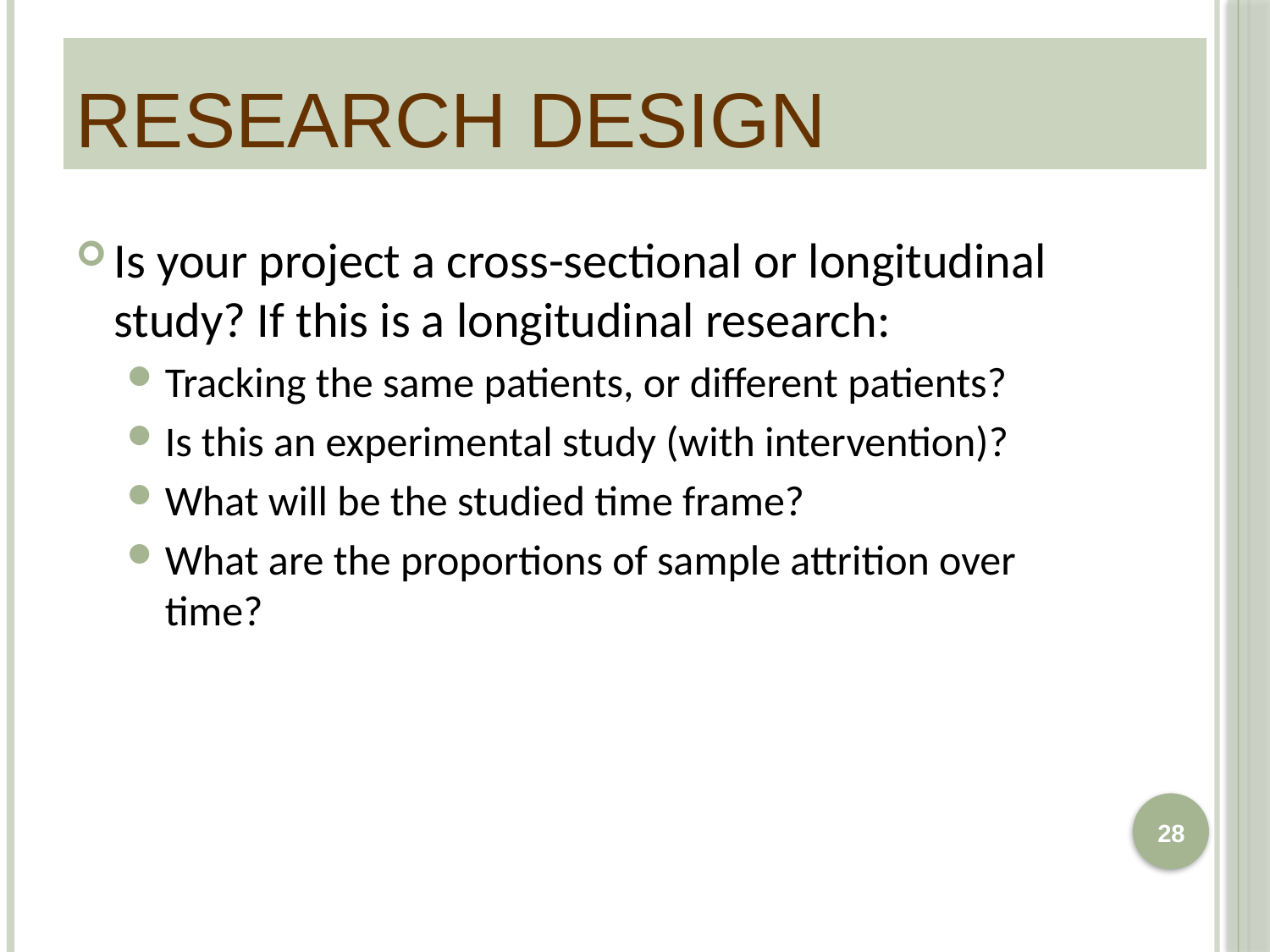

# Research design
Is your project a cross-sectional or longitudinal study? If this is a longitudinal research:
Tracking the same patients, or different patients?
Is this an experimental study (with intervention)?
What will be the studied time frame?
What are the proportions of sample attrition over time?
28